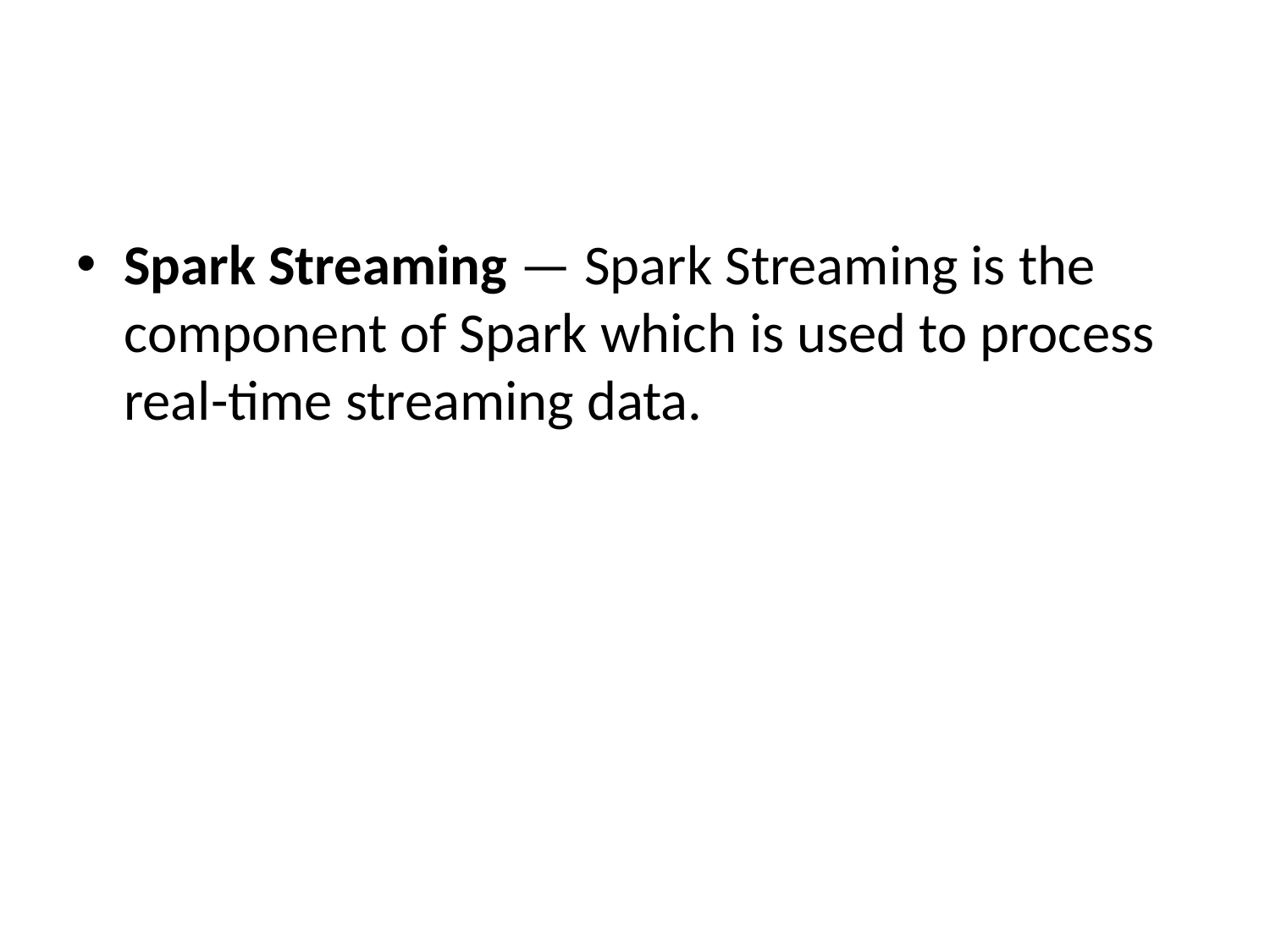

#
Spark Streaming — Spark Streaming is the component of Spark which is used to process real-time streaming data.